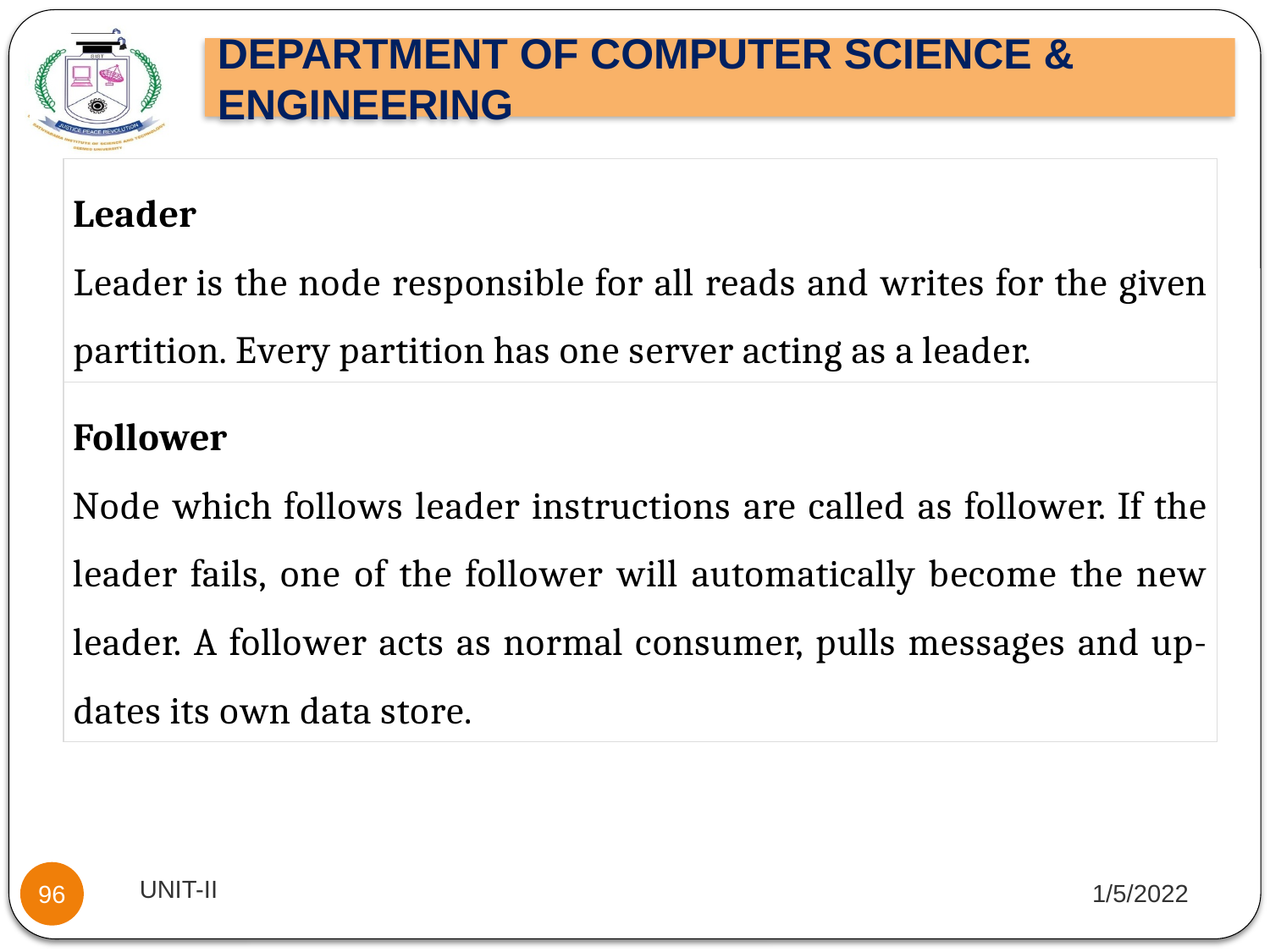

| Leader Leader is the node responsible for all reads and writes for the given partition. Every partition has one server acting as a leader. |
| --- |
| Follower Node which follows leader instructions are called as follower. If the leader fails, one of the follower will automatically become the new leader. A follower acts as normal consumer, pulls messages and up-dates its own data store. |
UNIT-II
1/5/2022
96